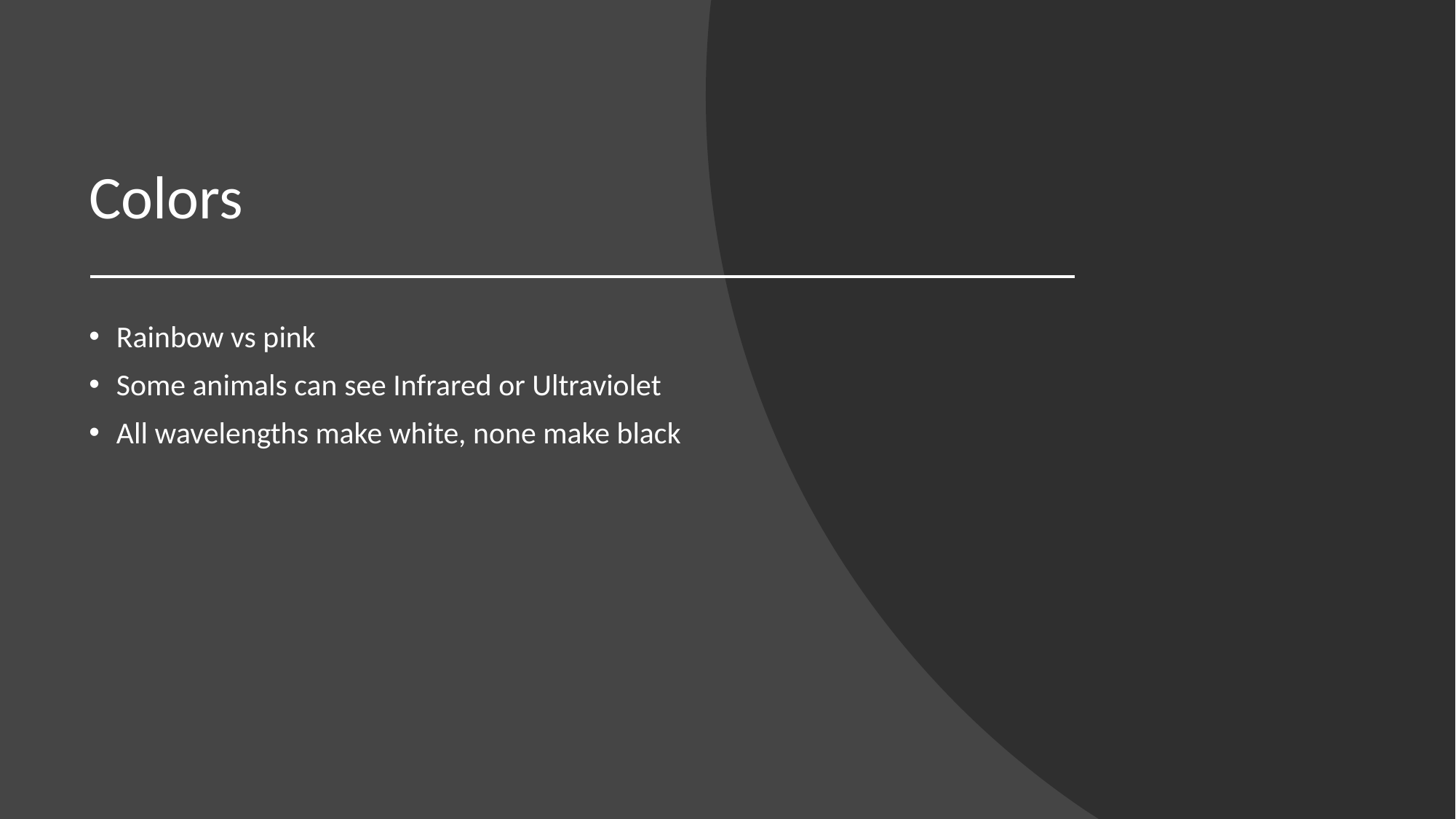

# Colors
Rainbow vs pink
Some animals can see Infrared or Ultraviolet
All wavelengths make white, none make black